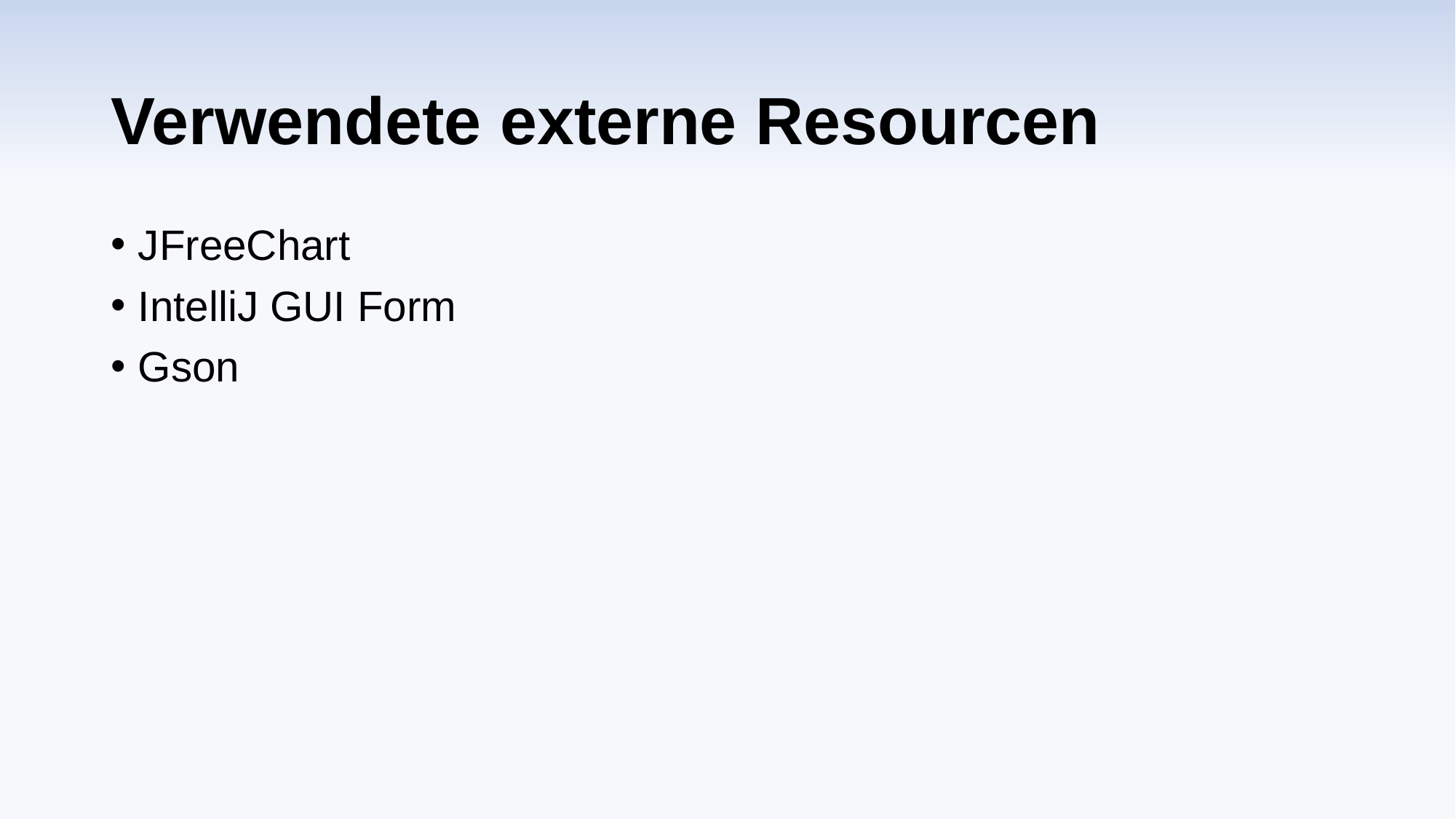

# Verwendete externe Resourcen
JFreeChart
IntelliJ GUI Form
Gson